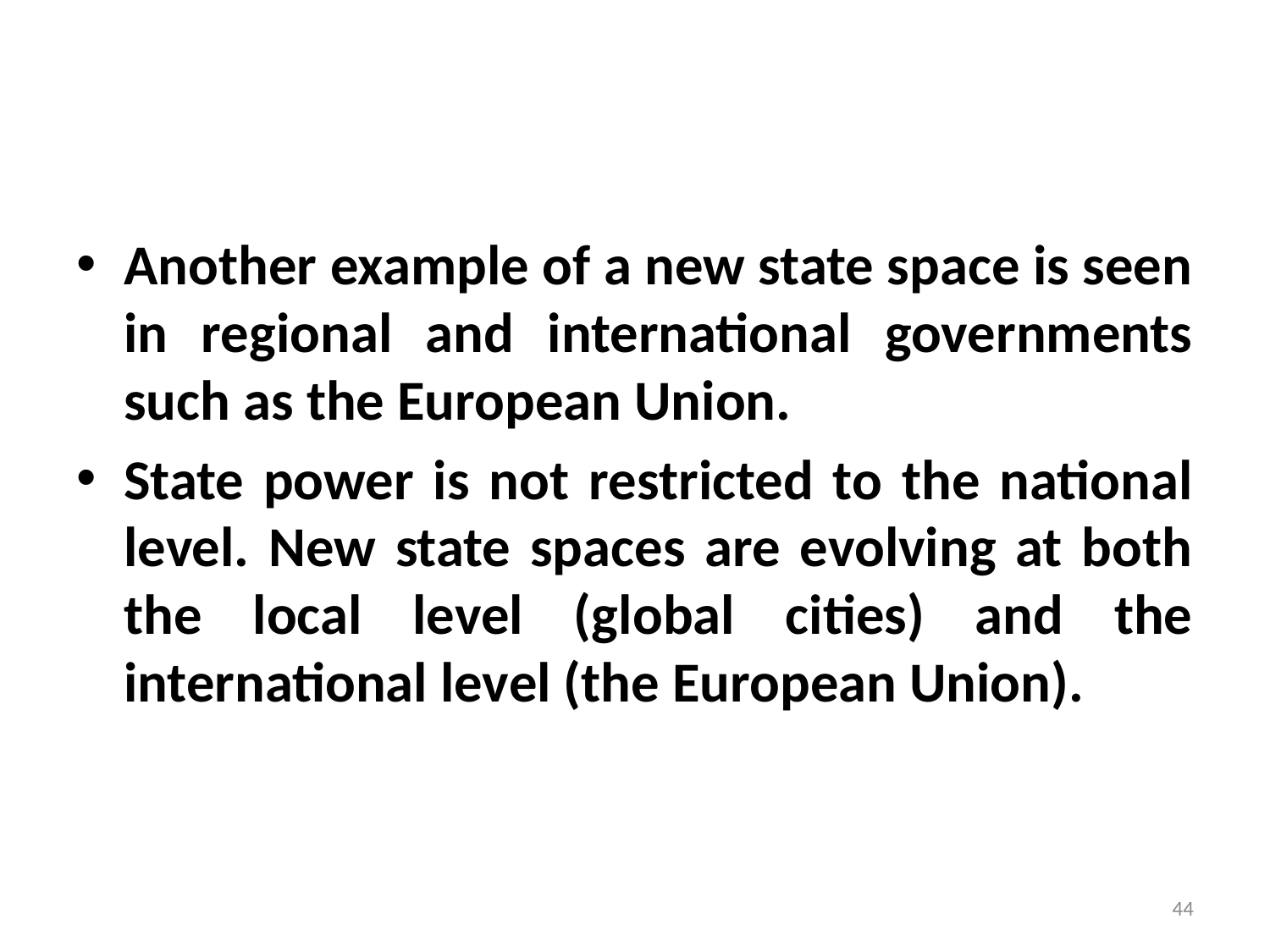

#
Another example of a new state space is seen in regional and international governments such as the European Union.
State power is not restricted to the national level. New state spaces are evolving at both the local level (global cities) and the international level (the European Union).

44